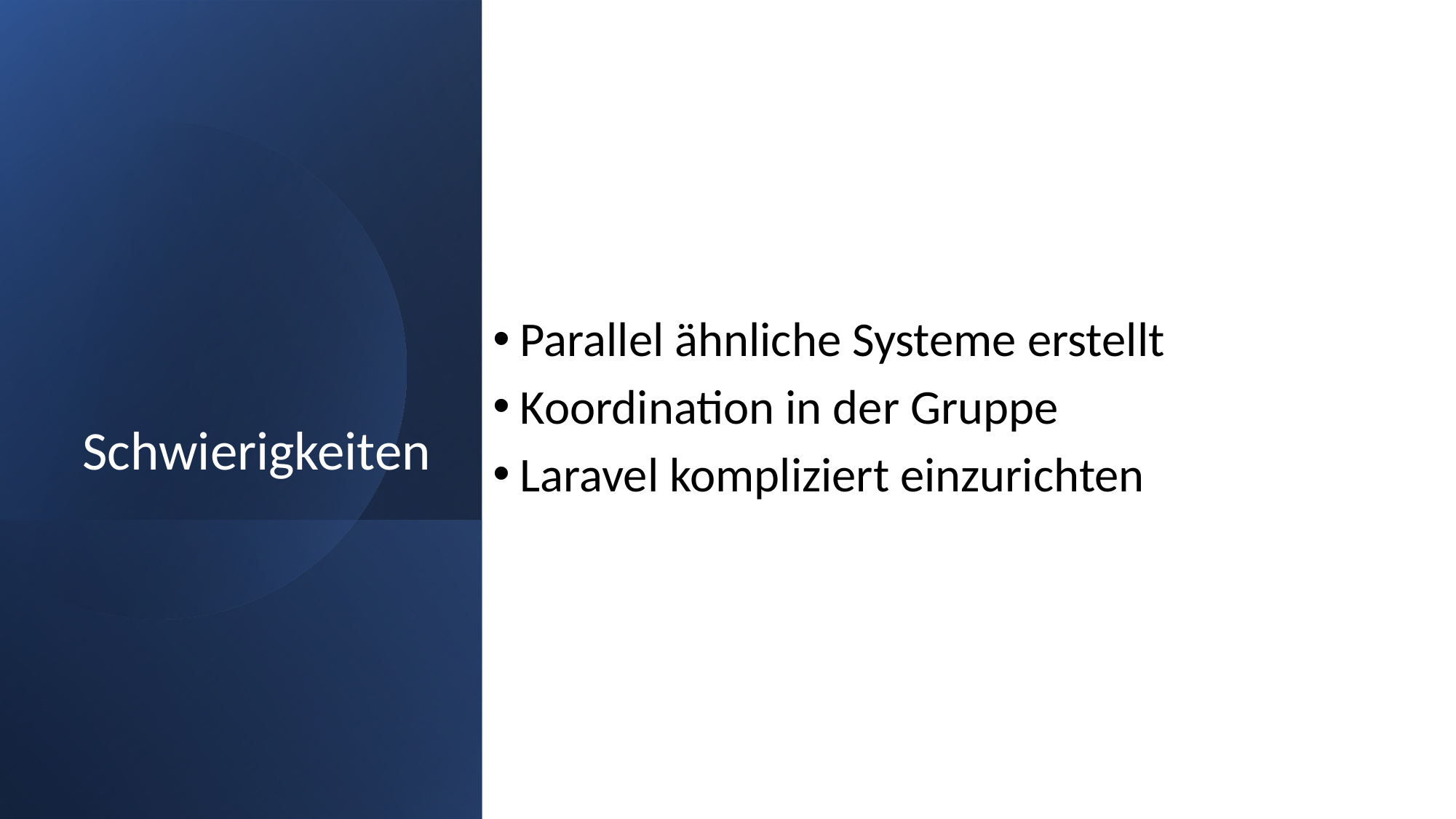

Parallel ähnliche Systeme erstellt
Koordination in der Gruppe
Laravel kompliziert einzurichten

# Schwierigkeiten

25